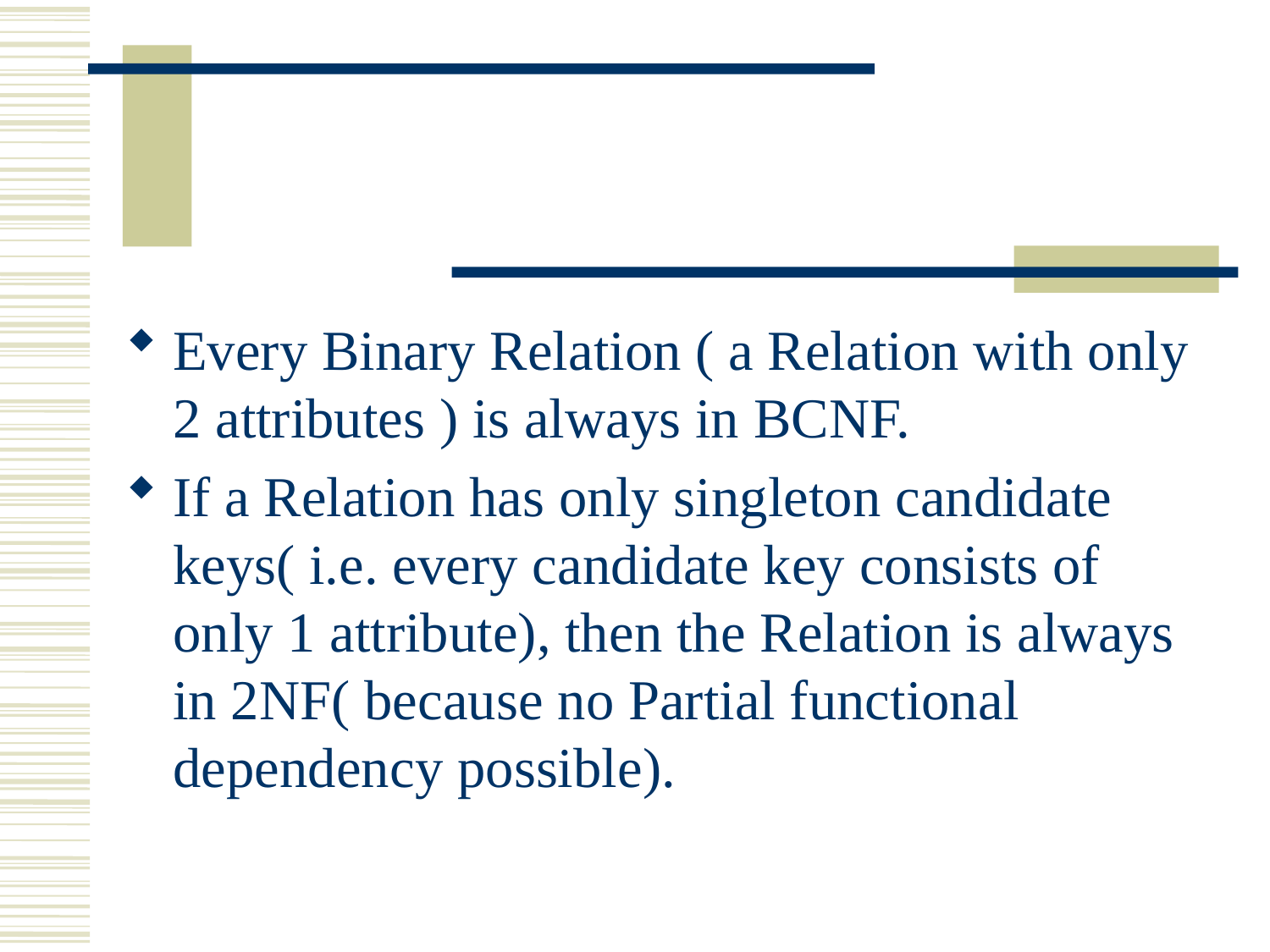

#
Every Binary Relation ( a Relation with only 2 attributes ) is always in BCNF.
If a Relation has only singleton candidate keys( i.e. every candidate key consists of only 1 attribute), then the Relation is always in 2NF( because no Partial functional dependency possible).